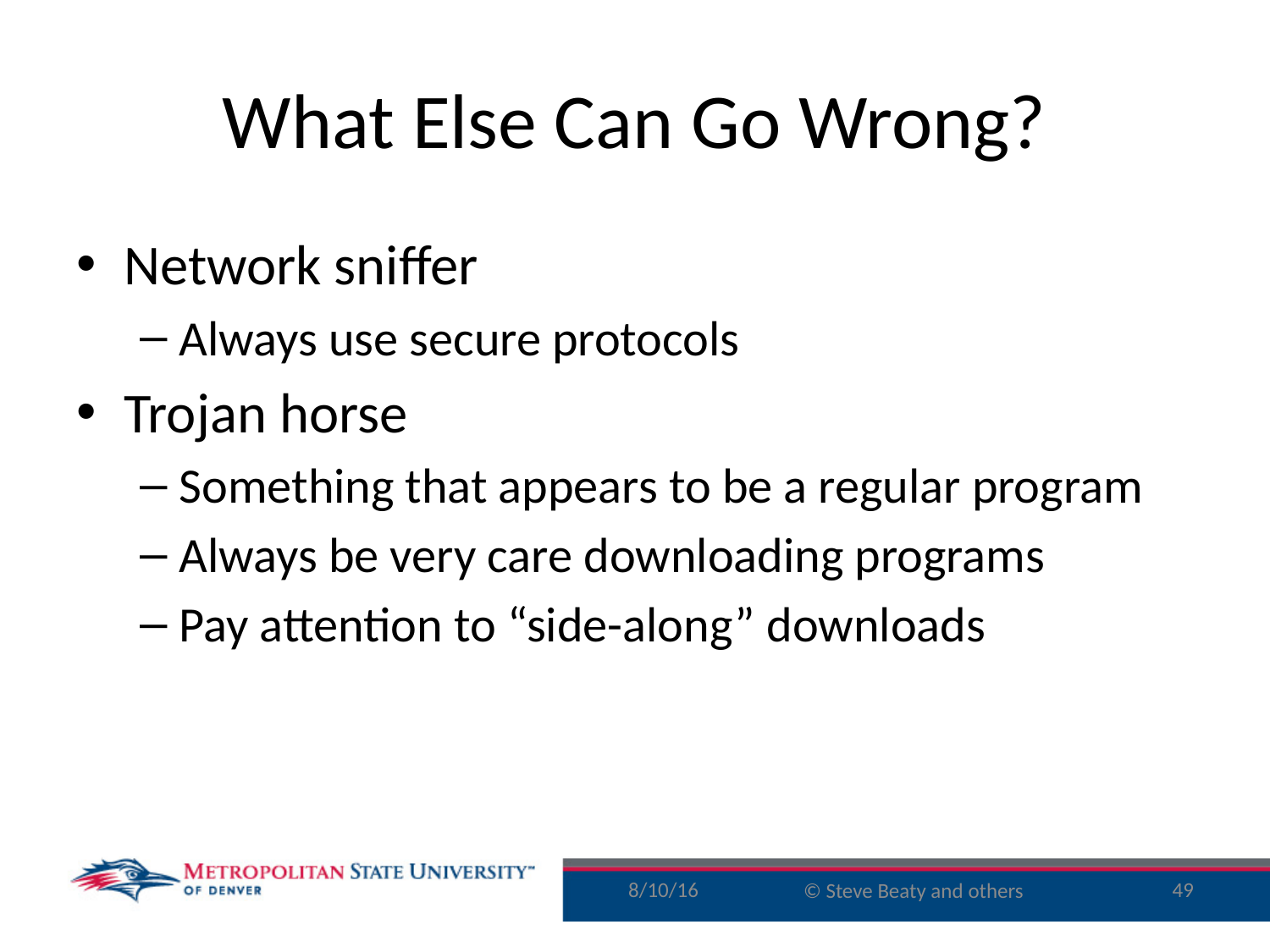

# What Else Can Go Wrong?
Network sniffer
Always use secure protocols
Trojan horse
Something that appears to be a regular program
Always be very care downloading programs
Pay attention to “side-along” downloads
8/10/16
49
© Steve Beaty and others